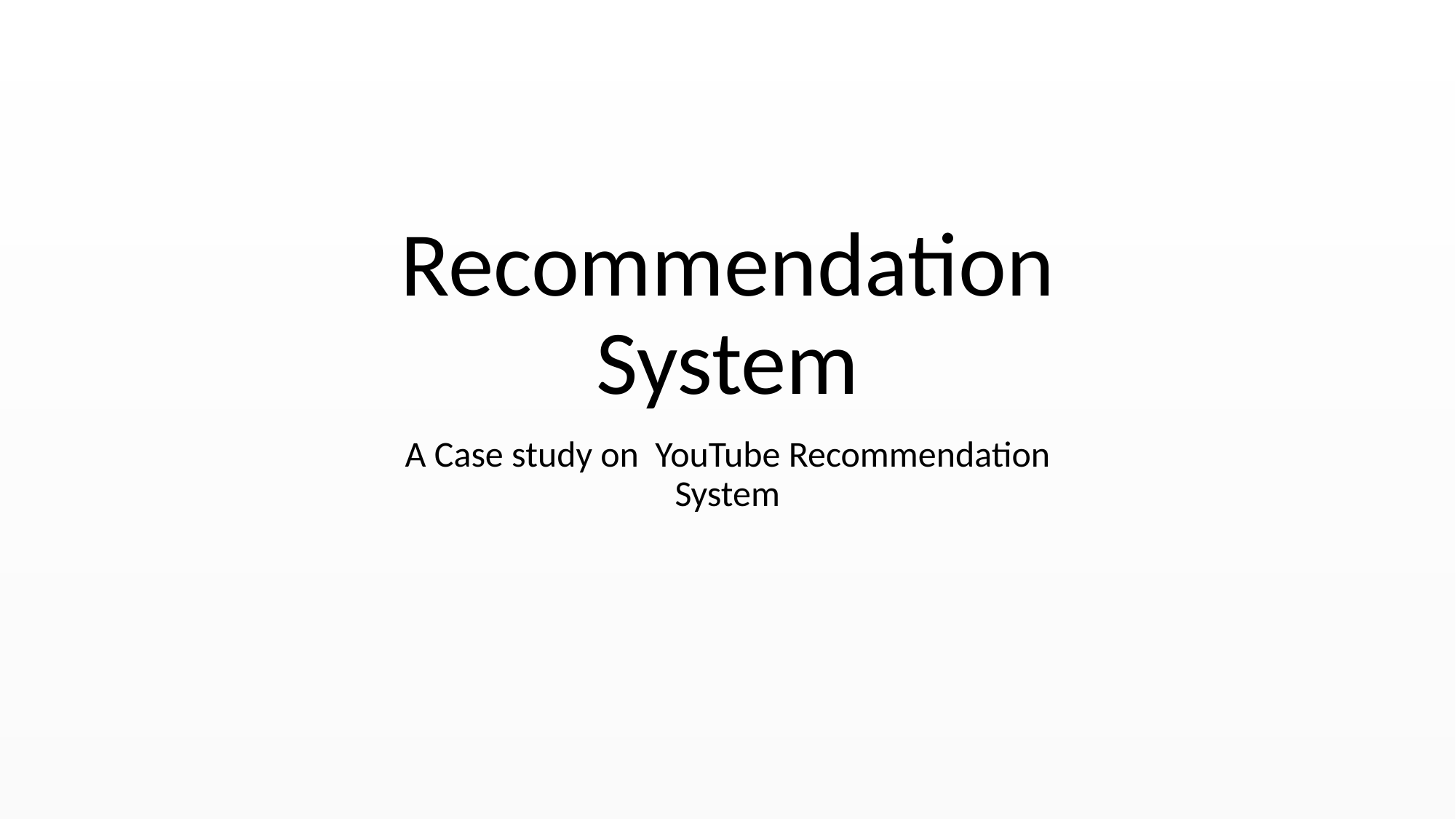

# Recommendation System
A Case study on  YouTube Recommendation
System